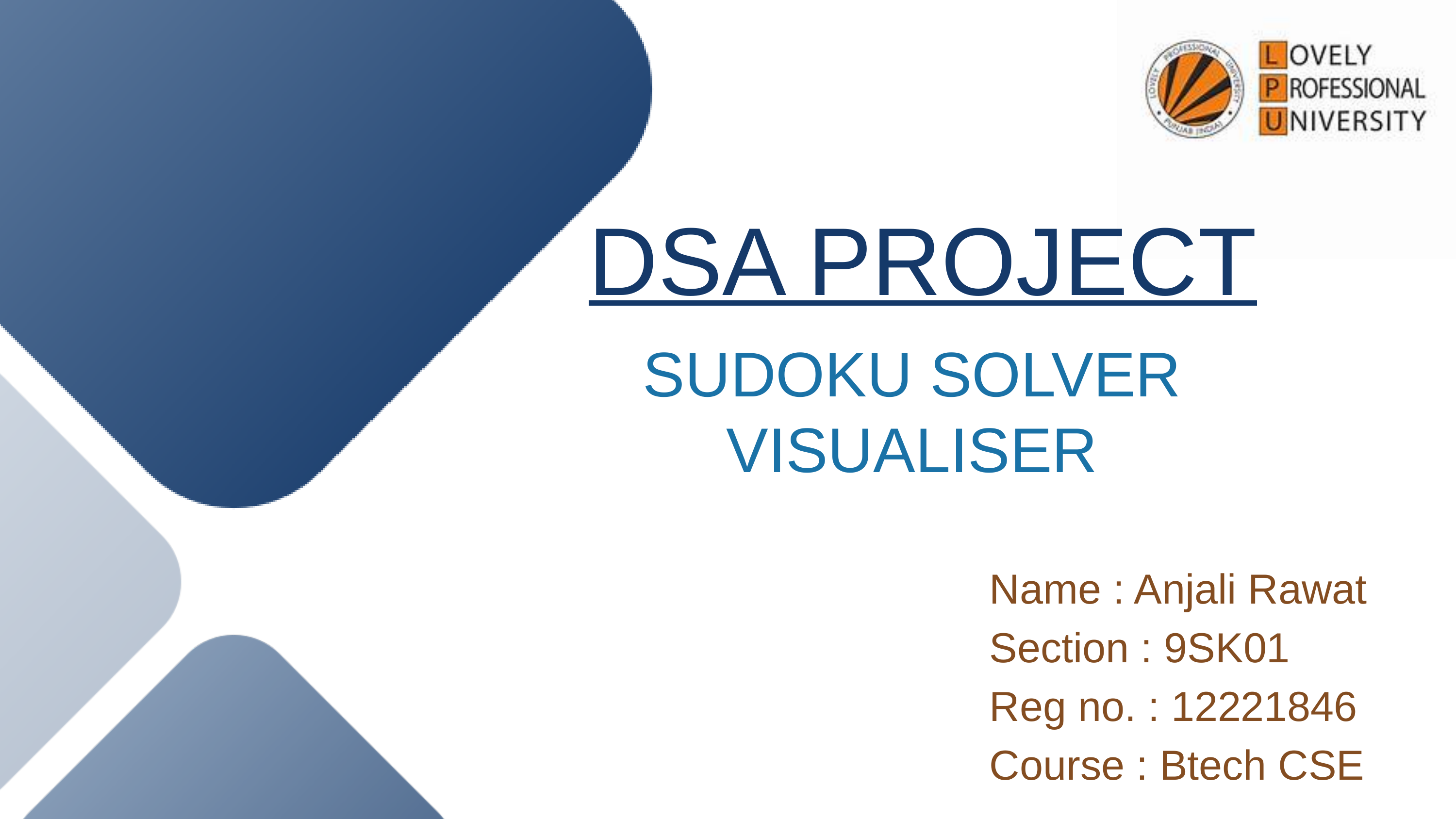

DSA PROJECT
SUDOKU SOLVER VISUALISER

Name : Anjali Rawat
Section : 9SK01
Reg no. : 12221846
Course : Btech CSE